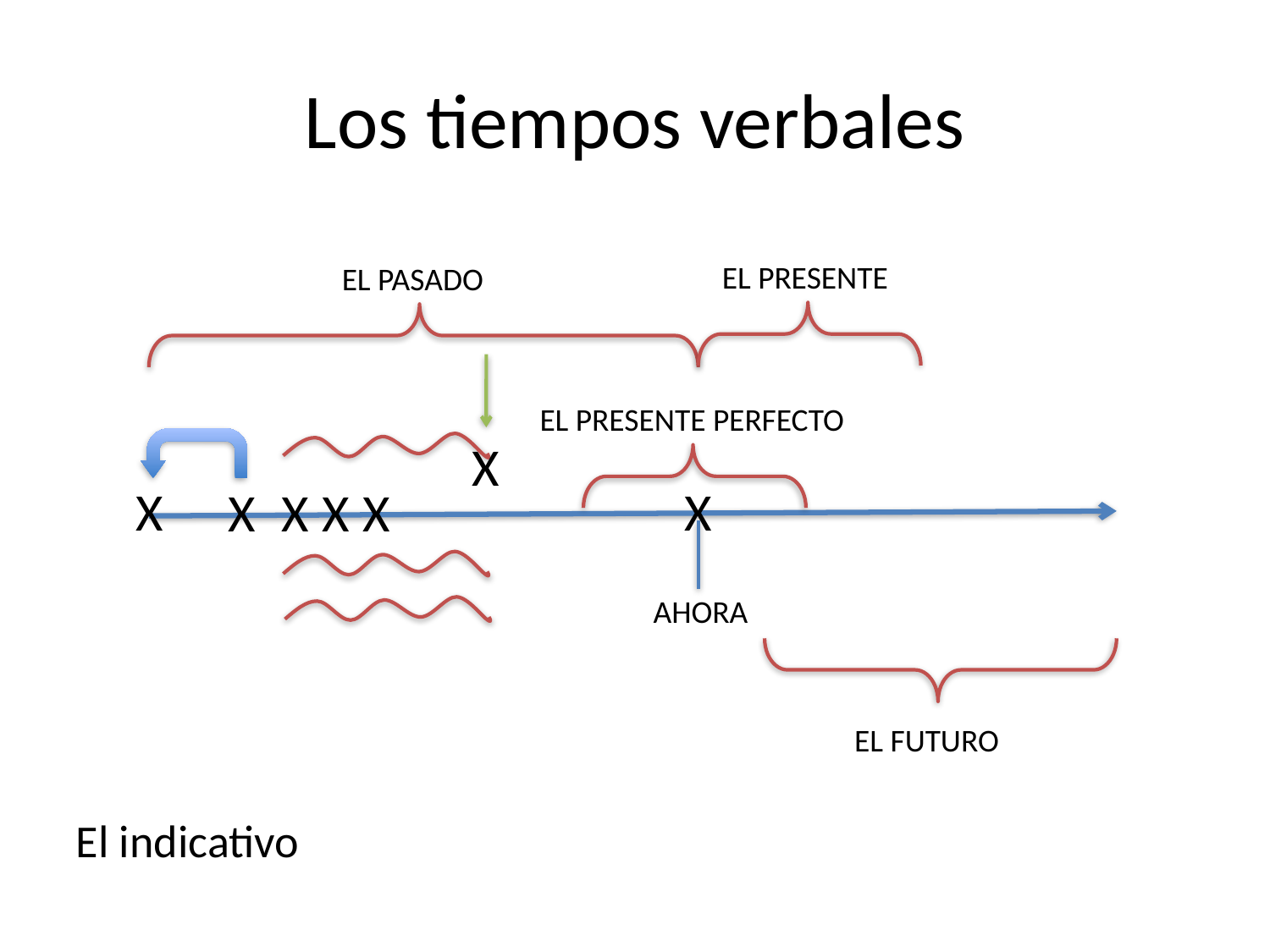

# Los tiempos verbales

EL PRESENTE
EL PASADO

EL PRESENTE PERFECTO
X

X
X
X
X
X
X

AHORA

EL FUTURO
El indicativo